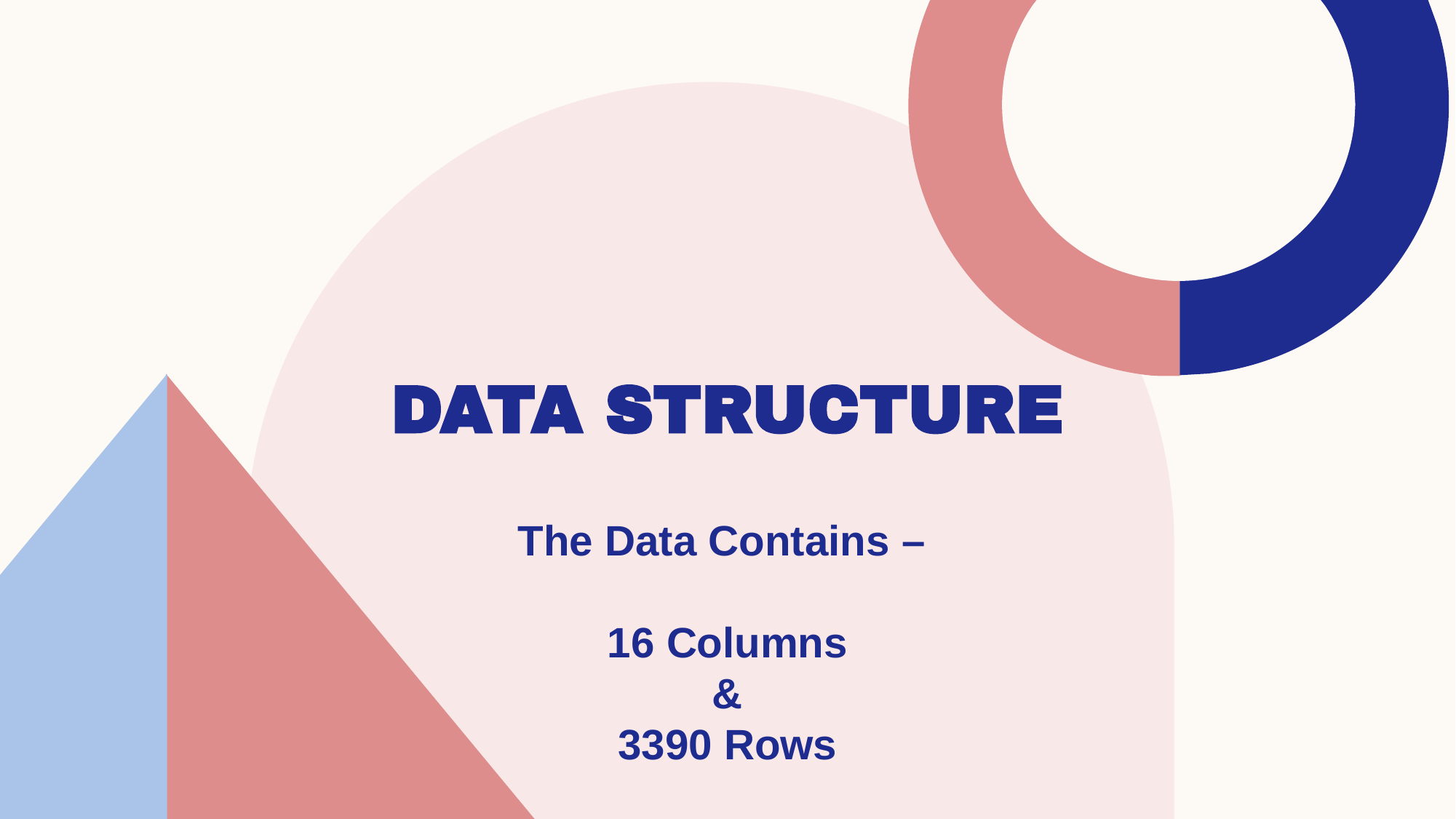

# Data structure
The Data Contains –

16 Columns
&
3390 Rows